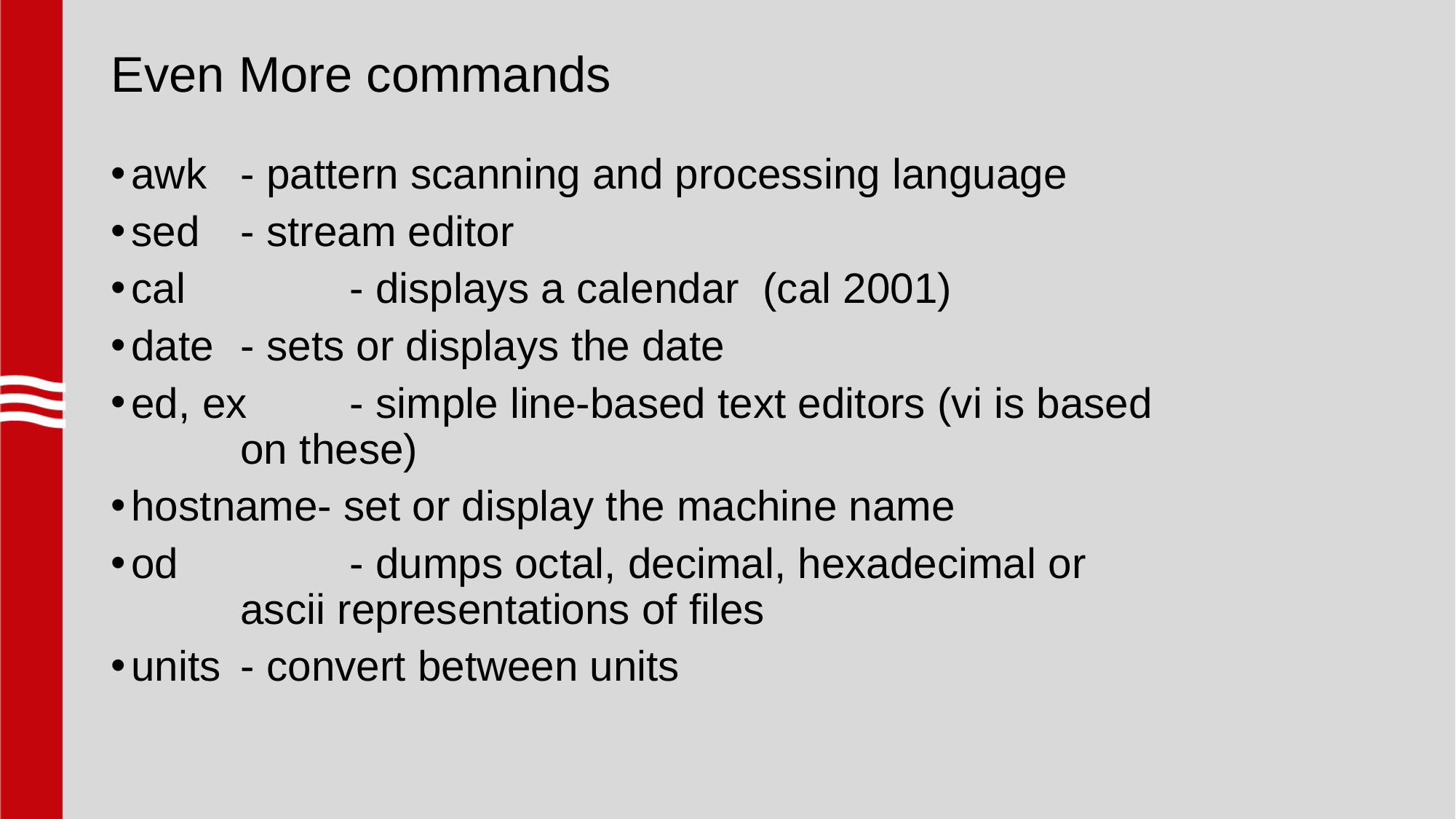

# Even More commands
awk	- pattern scanning and processing language
sed	- stream editor
cal		- displays a calendar  (cal 2001)
date	- sets or displays the date
ed, ex 	- simple line-based text editors (vi is based 			on these)
hostname- set or display the machine name
od		- dumps octal, decimal, hexadecimal or 				ascii representations of files
units	- convert between units